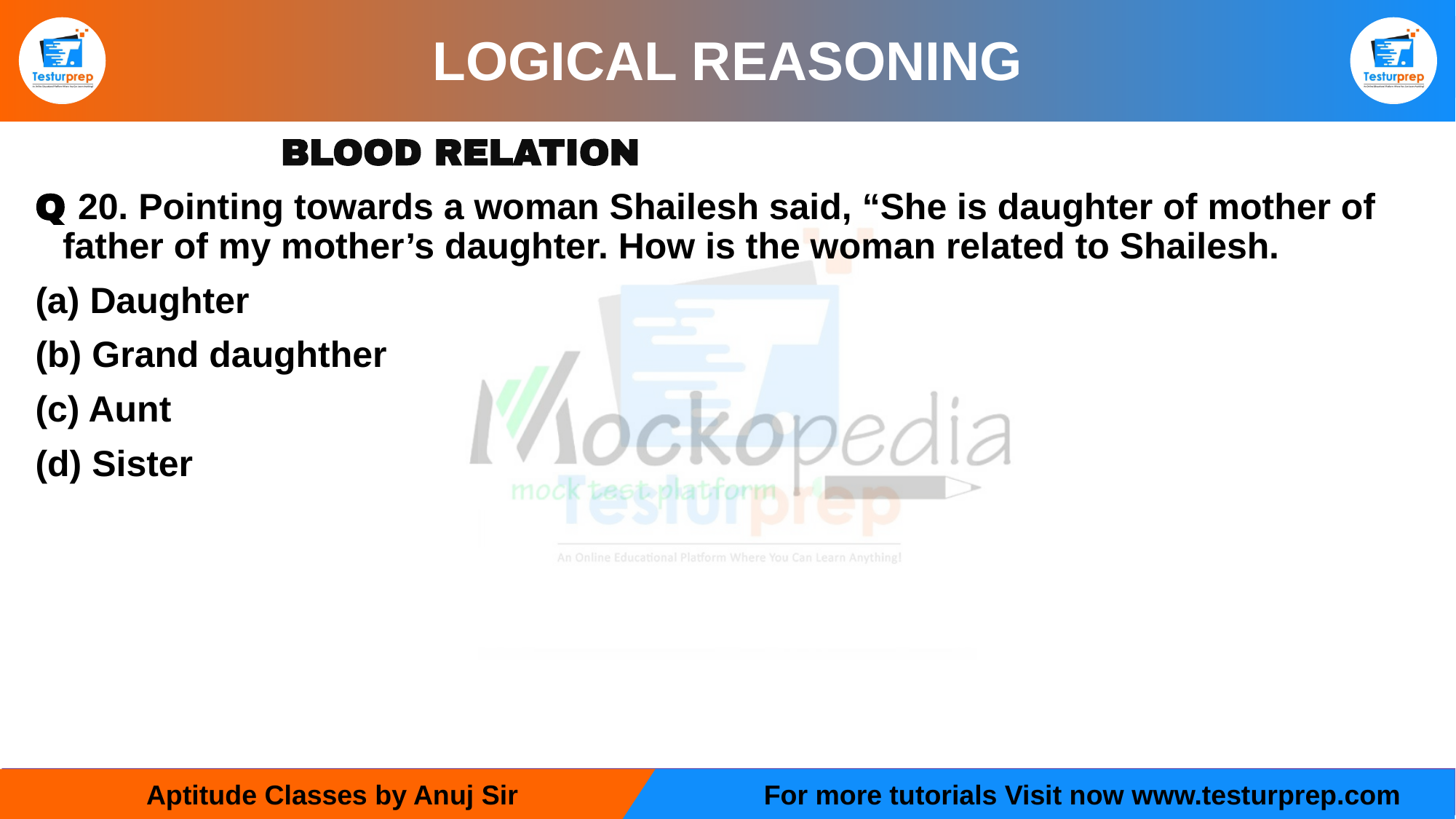

# LOGICAL REASONING
			BLOOD RELATION
Q 20. Pointing towards a woman Shailesh said, “She is daughter of mother of father of my mother’s daughter. How is the woman related to Shailesh.
Daughter
(b) Grand daughther
(c) Aunt
(d) Sister